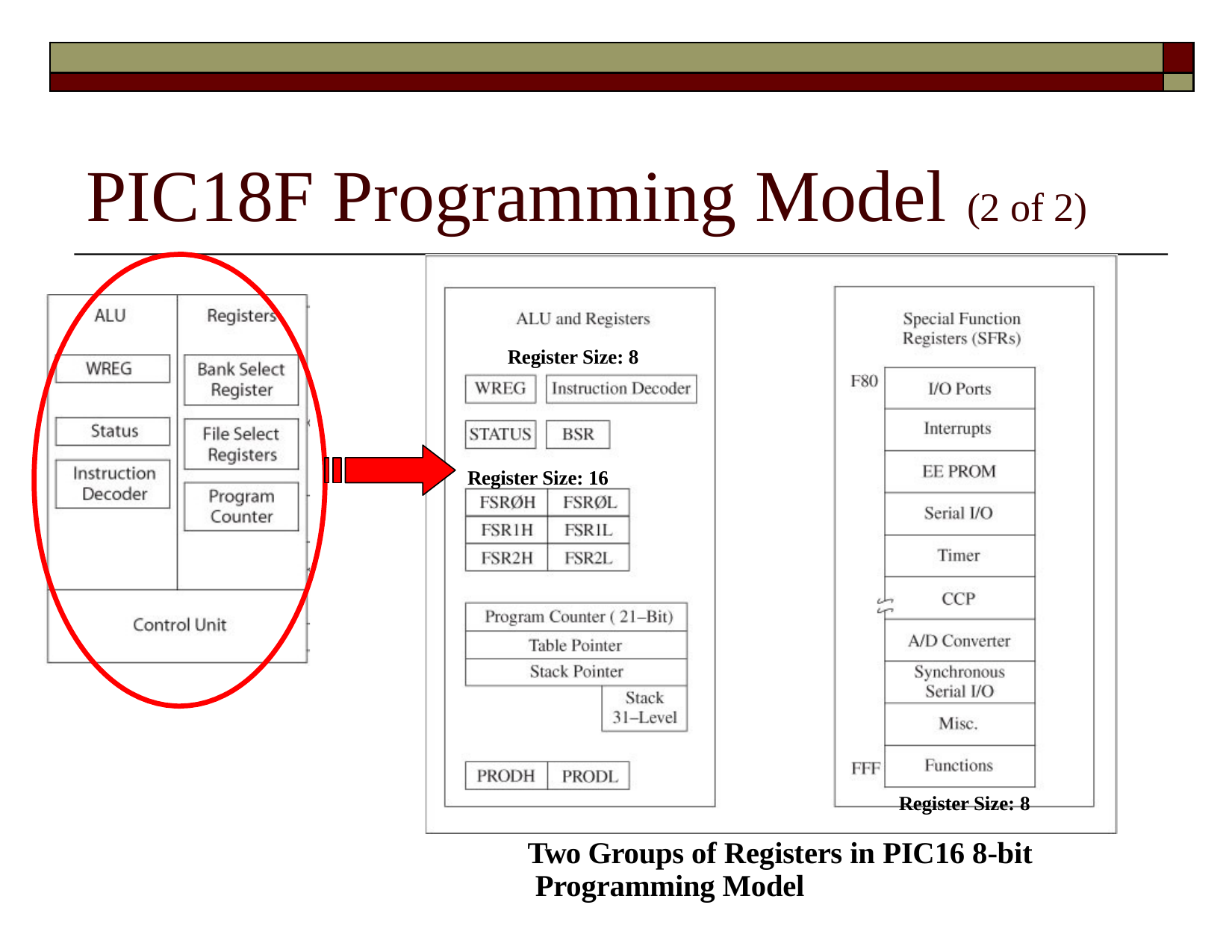

|  |  |
| --- | --- |
|  |  |
# PIC18F Programming Model (2 of 2)

Register Size: 8

Register Size: 16
Register Size: 8
Two Groups of Registers in PIC16 8-bit  Programming Model